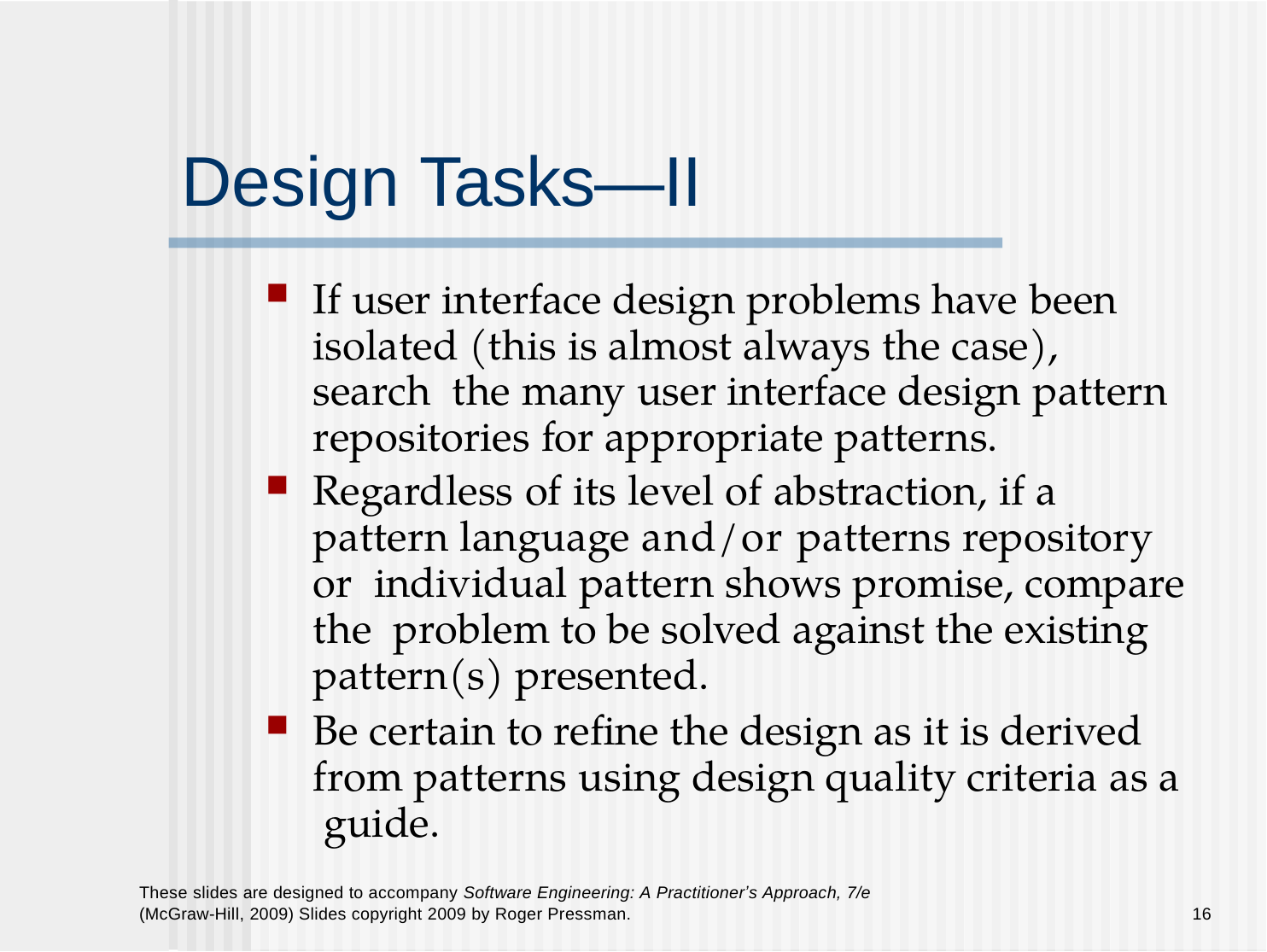

# Design Tasks—II
If user interface design problems have been  isolated (this is almost always the case), search  the many user interface design pattern  repositories for appropriate patterns.
Regardless of its level of abstraction, if a  pattern language and/or patterns repository or  individual pattern shows promise, compare the  problem to be solved against the existing  pattern(s) presented.
Be certain to refine the design as it is derived  from patterns using design quality criteria as a  guide.
These slides are designed to accompany Software Engineering: A Practitionerʼs Approach, 7/e
(McGraw-Hill, 2009) Slides copyright 2009 by Roger Pressman.
16